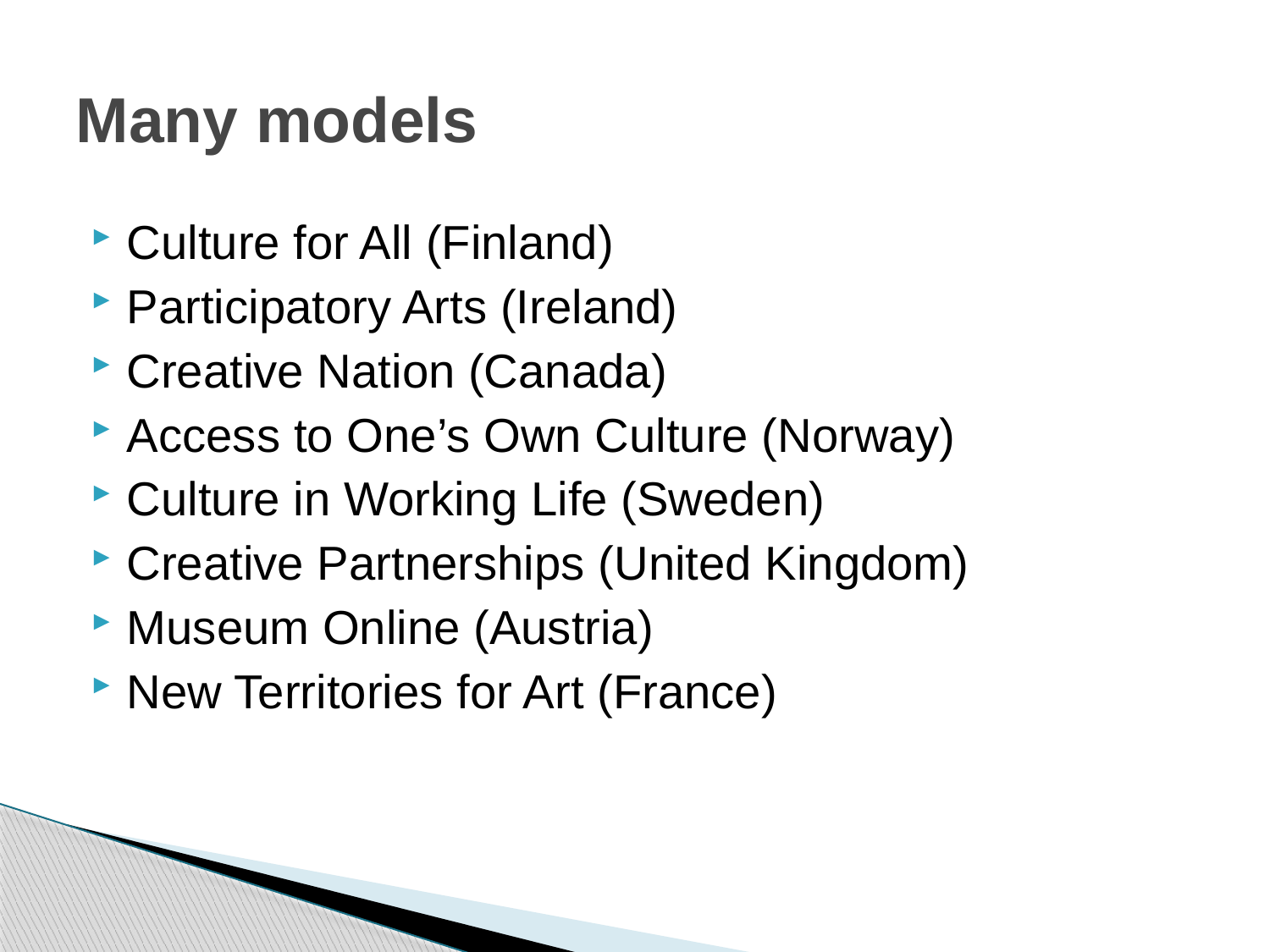

# Many models
Culture for All (Finland)
Participatory Arts (Ireland)
Creative Nation (Canada)
Access to One’s Own Culture (Norway)
Culture in Working Life (Sweden)
Creative Partnerships (United Kingdom)
Museum Online (Austria)
New Territories for Art (France)